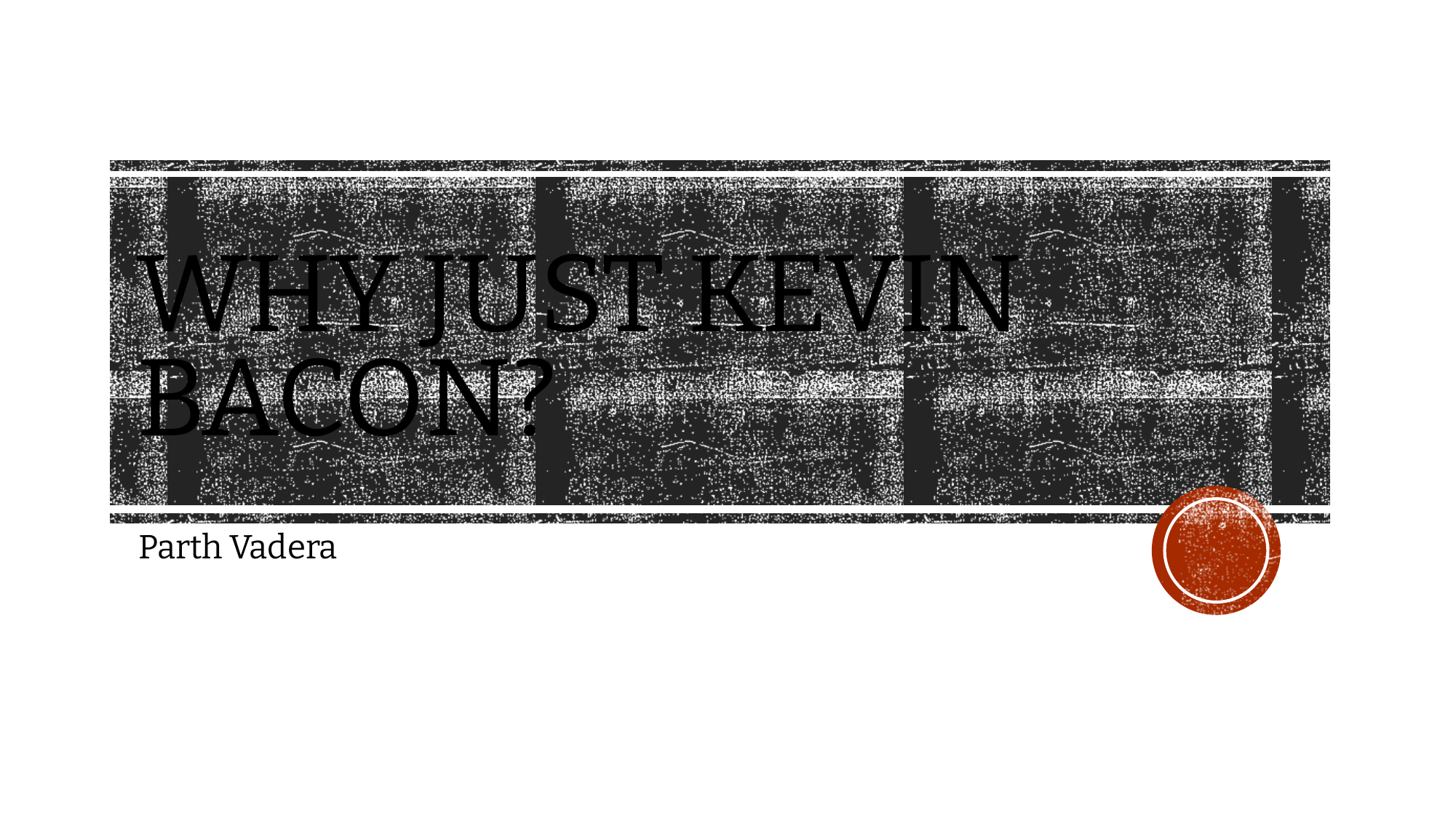

# Why just kevin bacon?
Parth Vadera